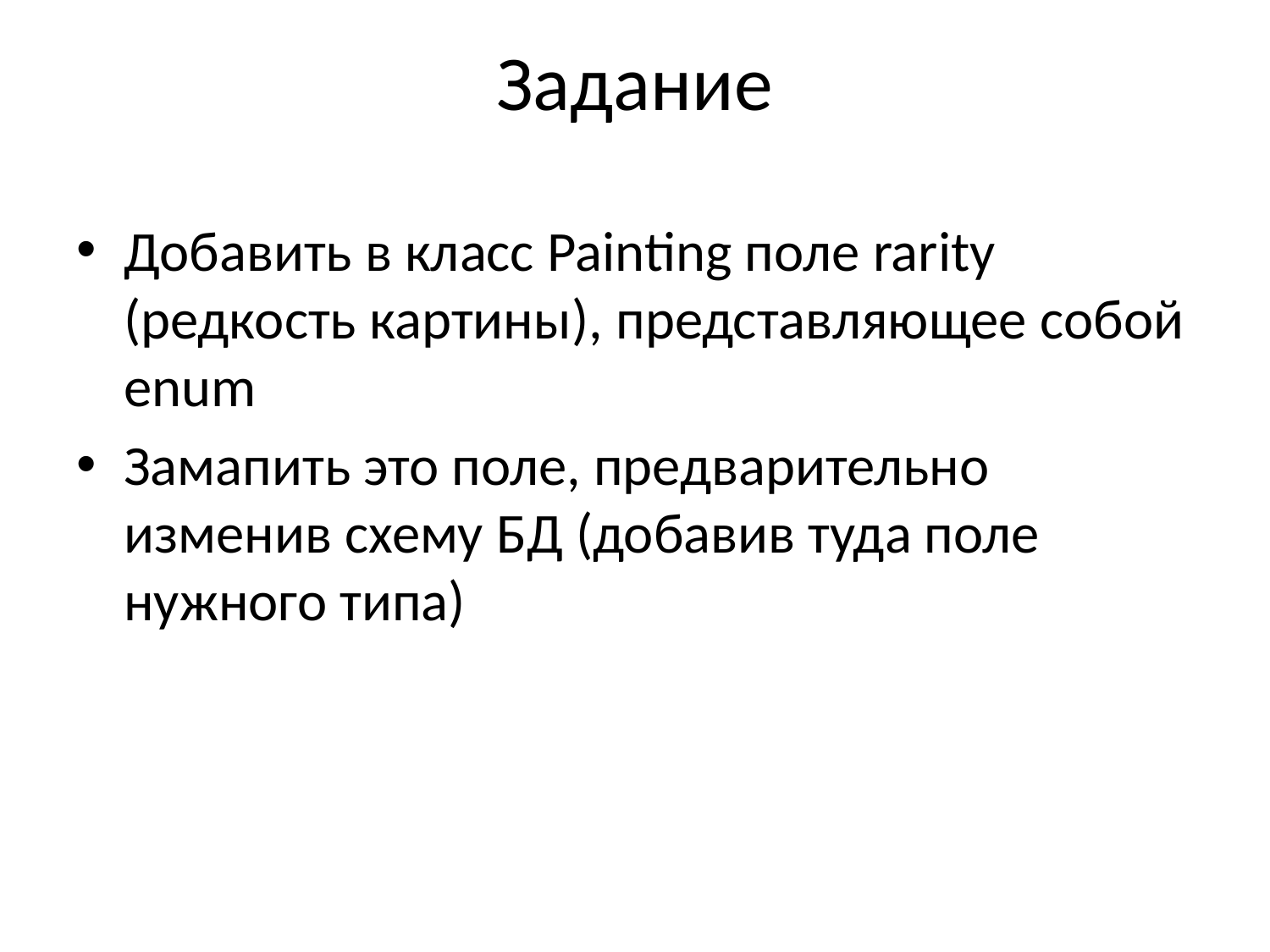

# Задание
Добавить в класс Painting поле rarity (редкость картины), представляющее собой enum
Замапить это поле, предварительно изменив схему БД (добавив туда поле нужного типа)